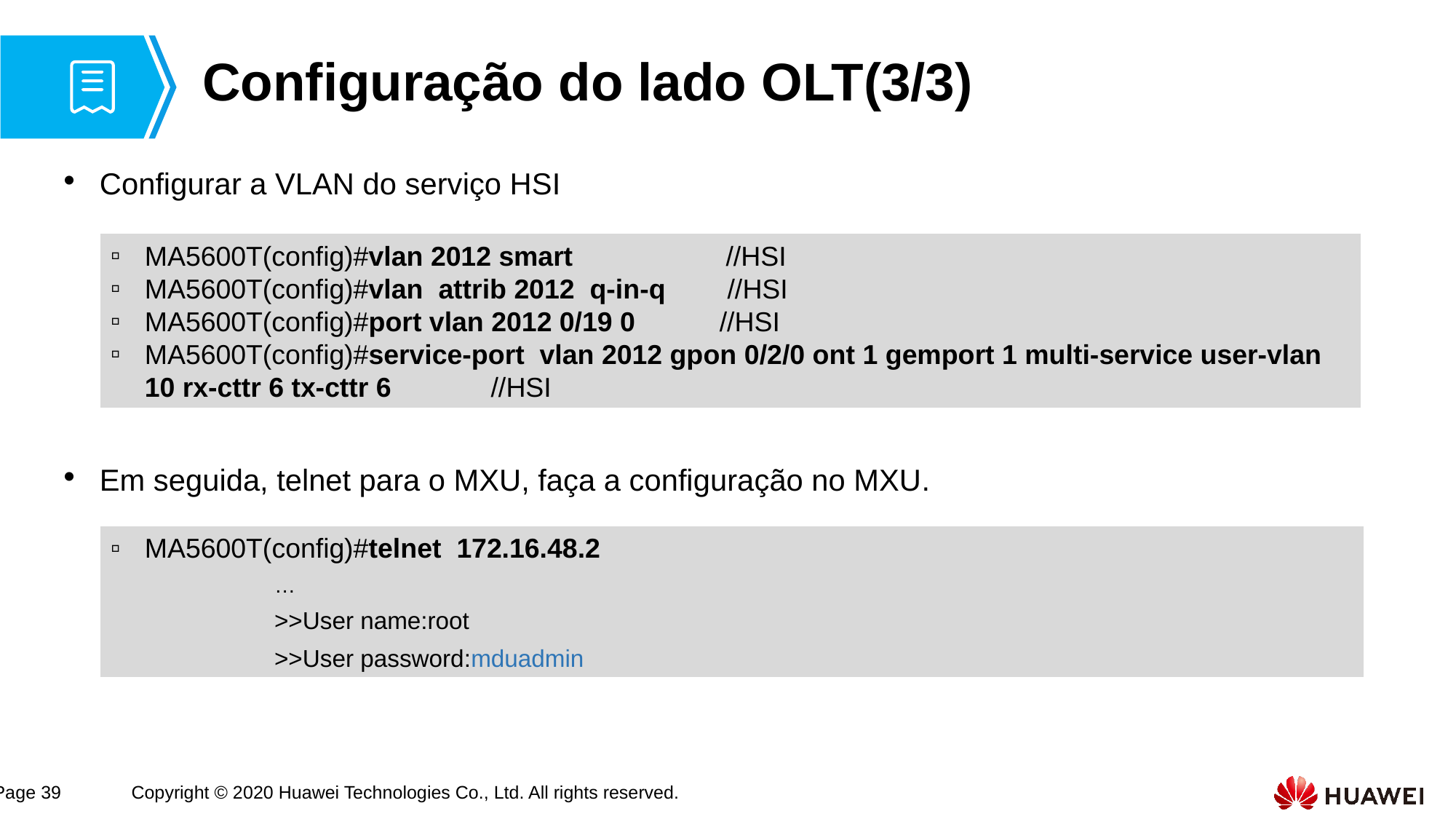

# Configuração do lado OLT(3/3)
Configurar a VLAN do serviço HSI

Em seguida, telnet para o MXU, faça a configuração no MXU.

MA5600T(config)#vlan 2012 smart                    //HSI
MA5600T(config)#vlan  attrib 2012  q-in-q        //HSI
MA5600T(config)#port vlan 2012 0/19 0           //HSI
MA5600T(config)#service-port  vlan 2012 gpon 0/2/0 ont 1 gemport 1 multi-service user-vlan 10 rx-cttr 6 tx-cttr 6             //HSI
MA5600T(config)#telnet  172.16.48.2
…
>>User name:root
>>User password:mduadmin